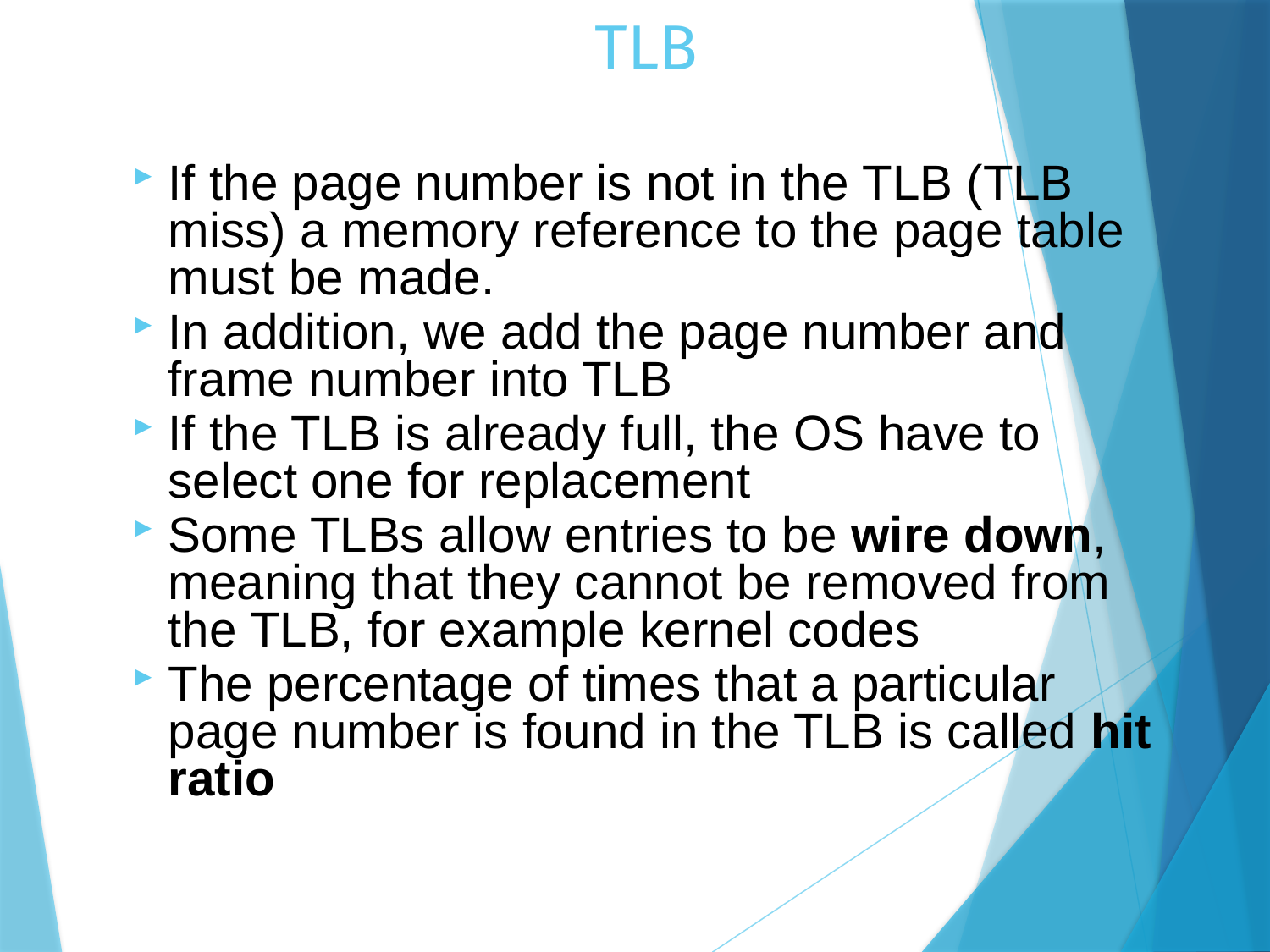

# TLB
If the page number is not in the TLB (TLB miss) a memory reference to the page table must be made.
In addition, we add the page number and frame number into TLB
If the TLB is already full, the OS have to select one for replacement
Some TLBs allow entries to be wire down, meaning that they cannot be removed from the TLB, for example kernel codes
The percentage of times that a particular page number is found in the TLB is called hit ratio